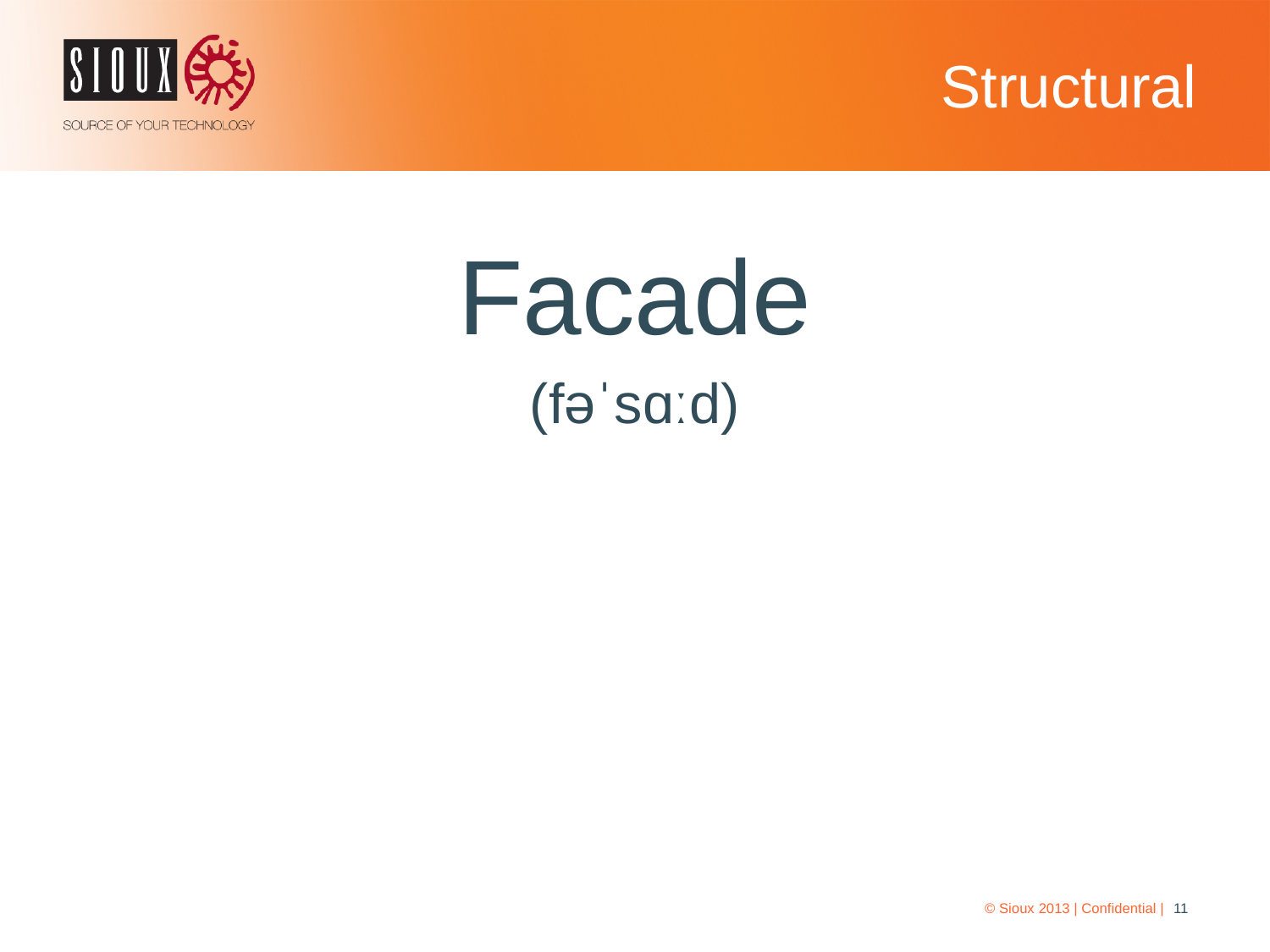

# Structural
Facade
(fəˈsɑːd)
© Sioux 2013 | Confidential |
11